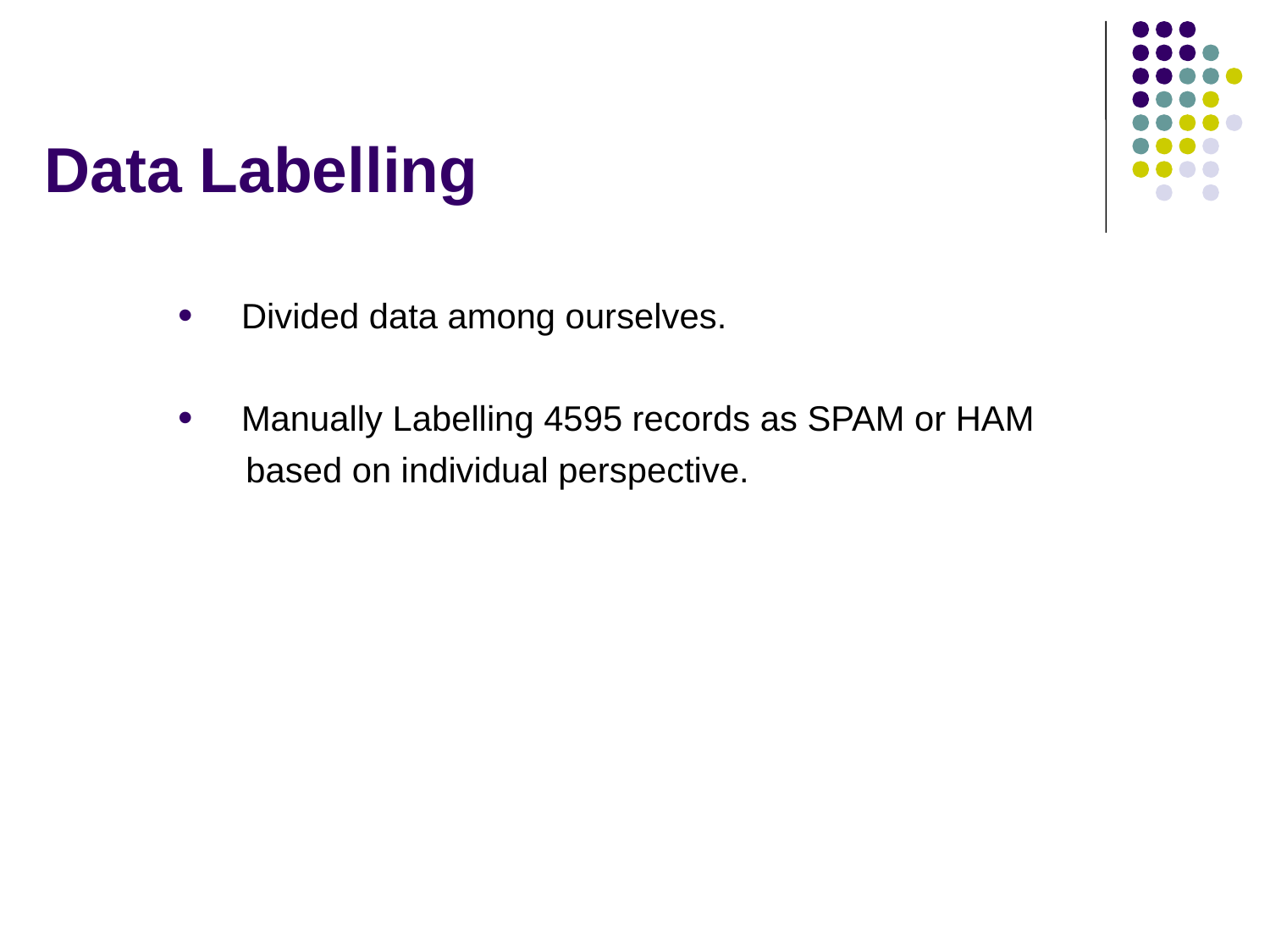

# Data Labelling

Divided data among ourselves.

Manually Labelling 4595 records as SPAM or HAM
       based on individual perspective.